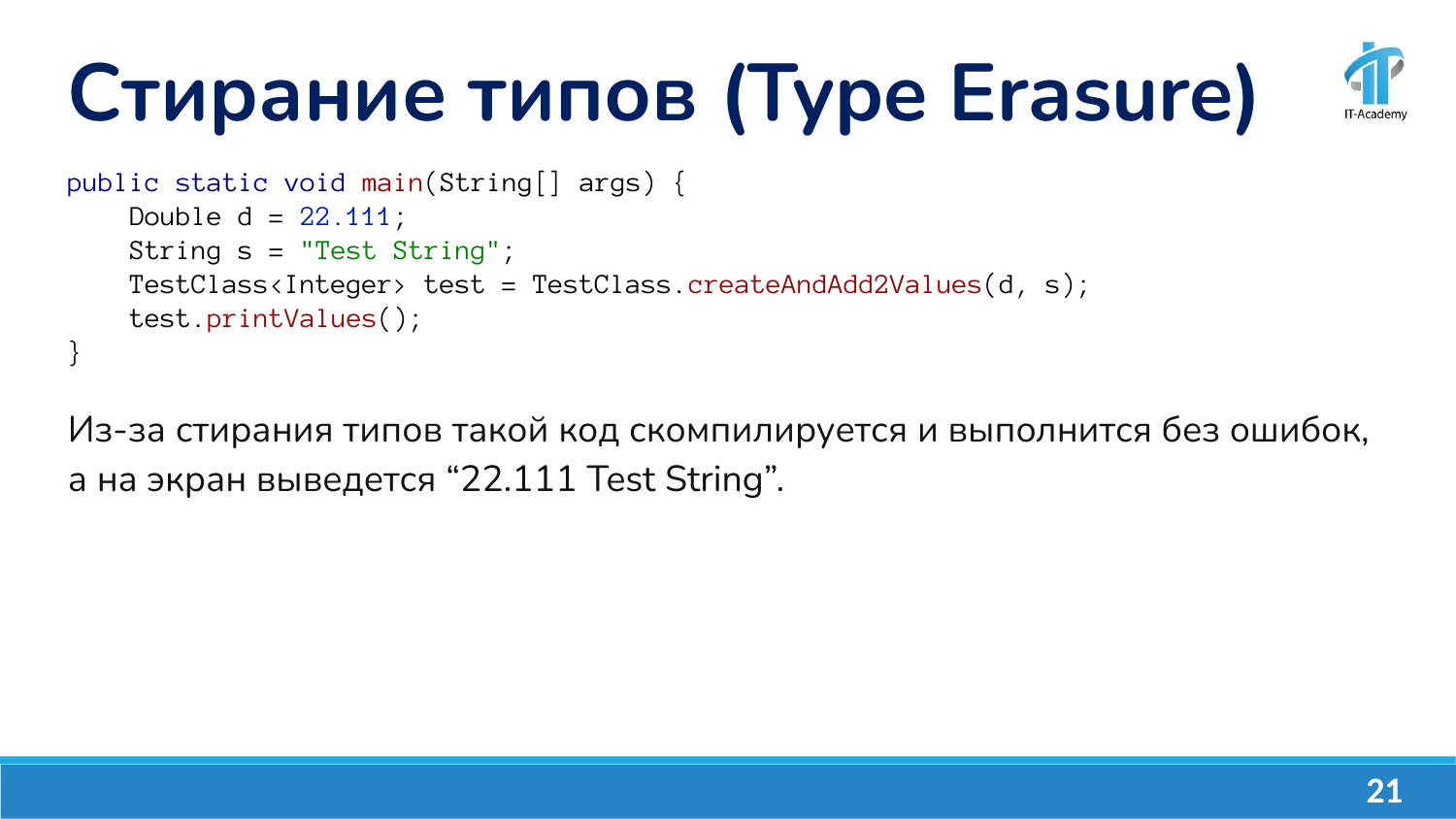

Стирание типов (Type Erasure)

public static void main(String[] args) {
    Double d = 22.111;
    String s = "Test String";
    TestClass<Integer> test = TestClass.createAndAdd2Values(d, s);
    test.printValues();
}
Из-за стирания типов такой код скомпилируется и выполнится без ошибок,  а на экран выведется “22.111 Test String”.
21